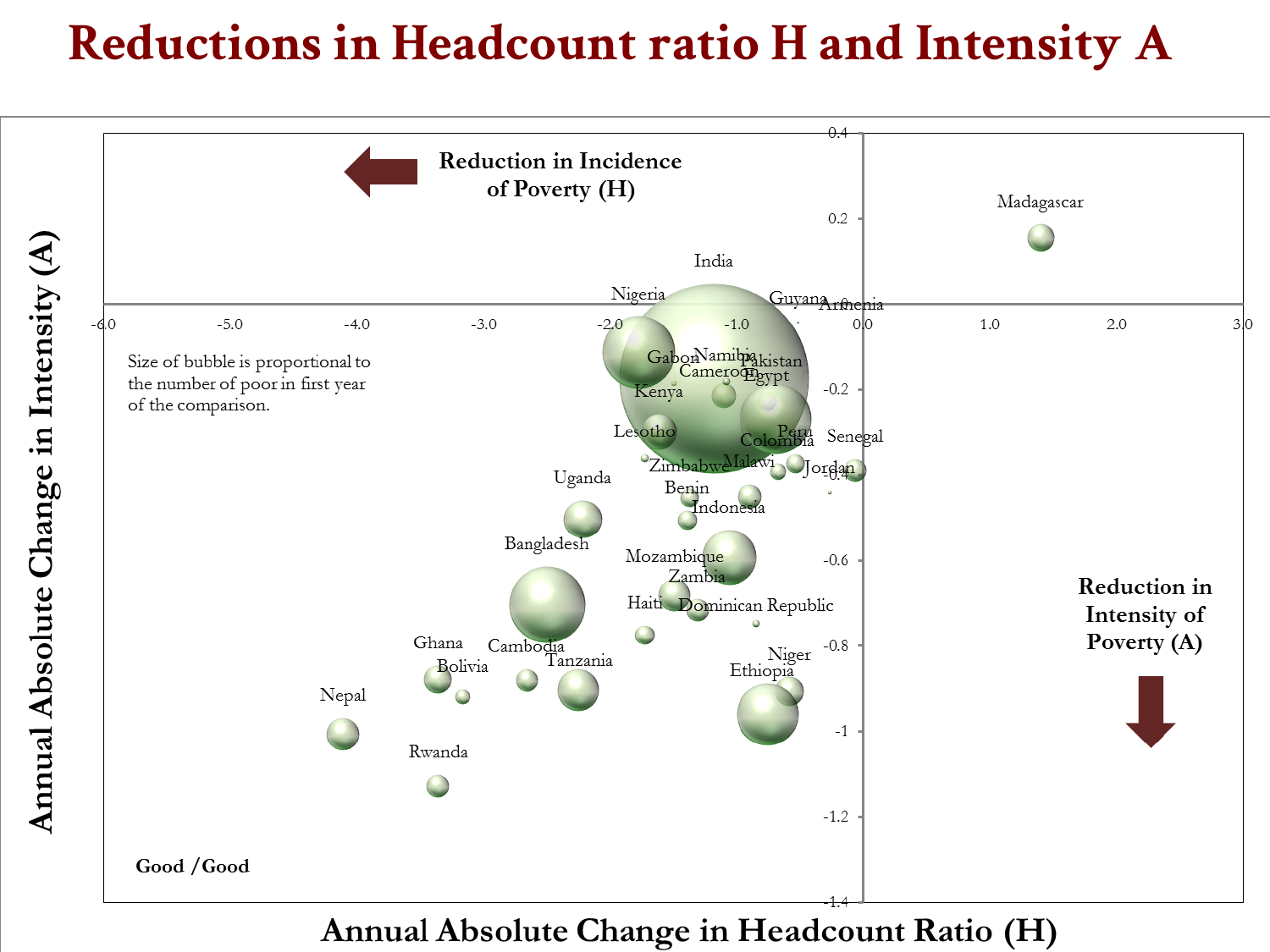

# Reductions in Headcount ratio H and Intensity A

28